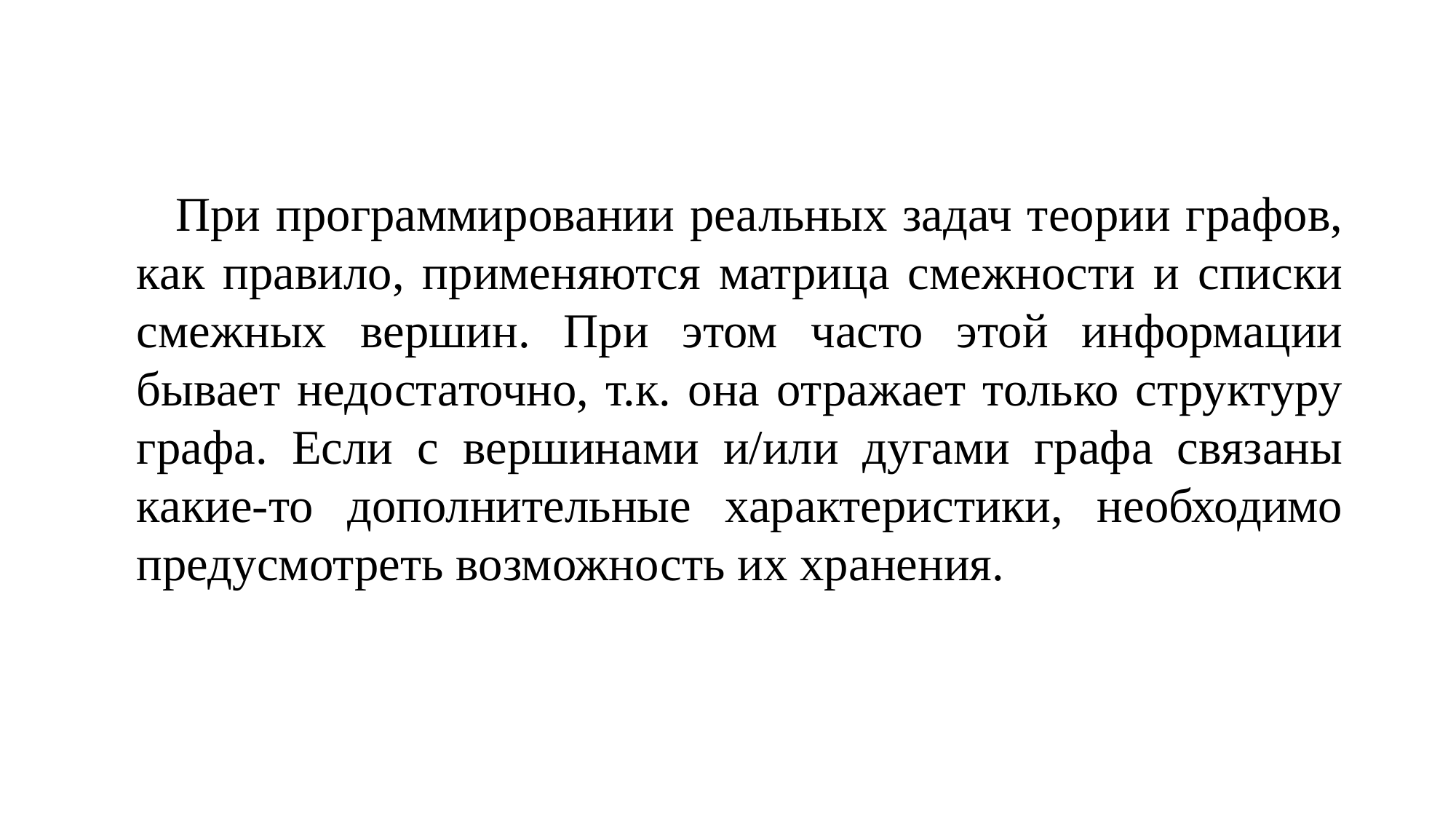

При программировании реальных задач теории графов, как правило, применяются матрица смежности и списки смежных вершин. При этом часто этой информации бывает недостаточно, т.к. она отражает только структуру графа. Если с вершинами и/или дугами графа связаны какие-то дополнительные характеристики, необходимо предусмотреть возможность их хранения.